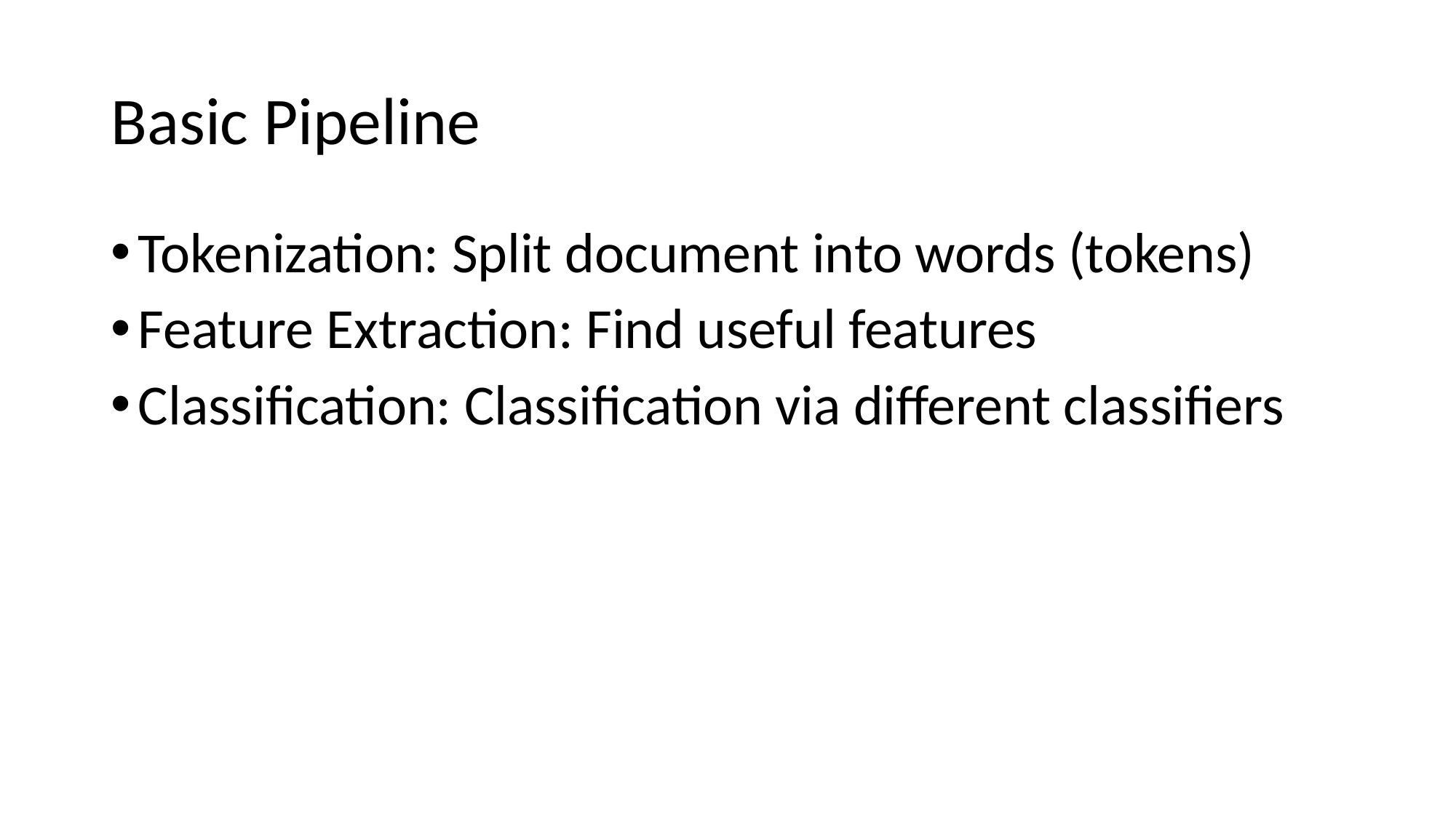

# Basic Pipeline
Tokenization: Split document into words (tokens)
Feature Extraction: Find useful features
Classification: Classification via different classifiers